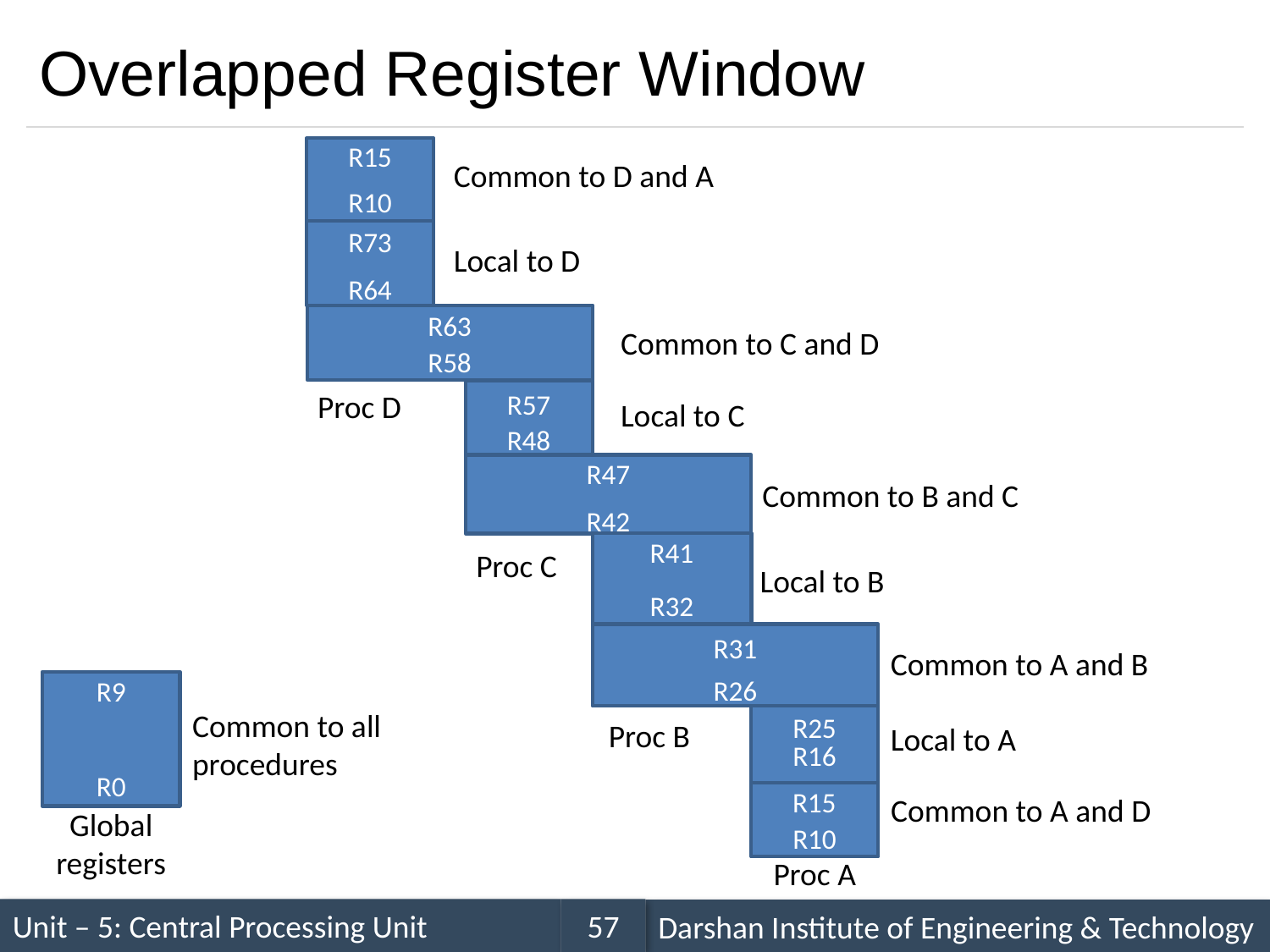

# Overlapped Register Window
R15

R10
Common to D and A
R73

R64
Local to D
R63

R58
Common to C and D
Proc D

R57
R48
Local to C
R47

R42
Common to B and C
R41

R32
Proc C
Local to B

R31
R26
Common to A and B
R9

R0
Common to all procedures
R25

R16
Proc B
Local to A
R15

R10
Common to A and D
Global registers
Proc A